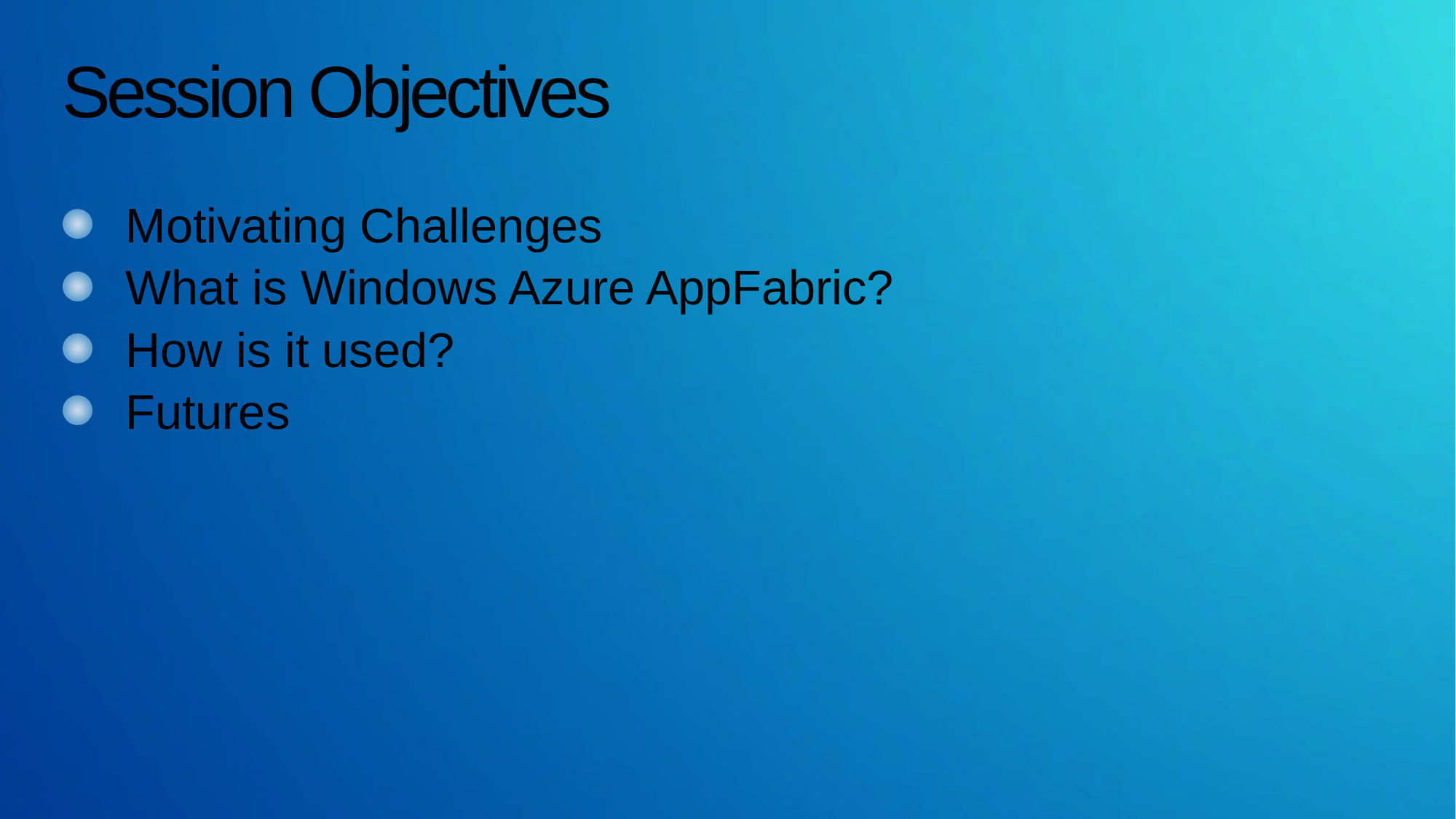

# Session Objectives
Motivating Challenges
What is Windows Azure AppFabric?
How is it used?
Futures